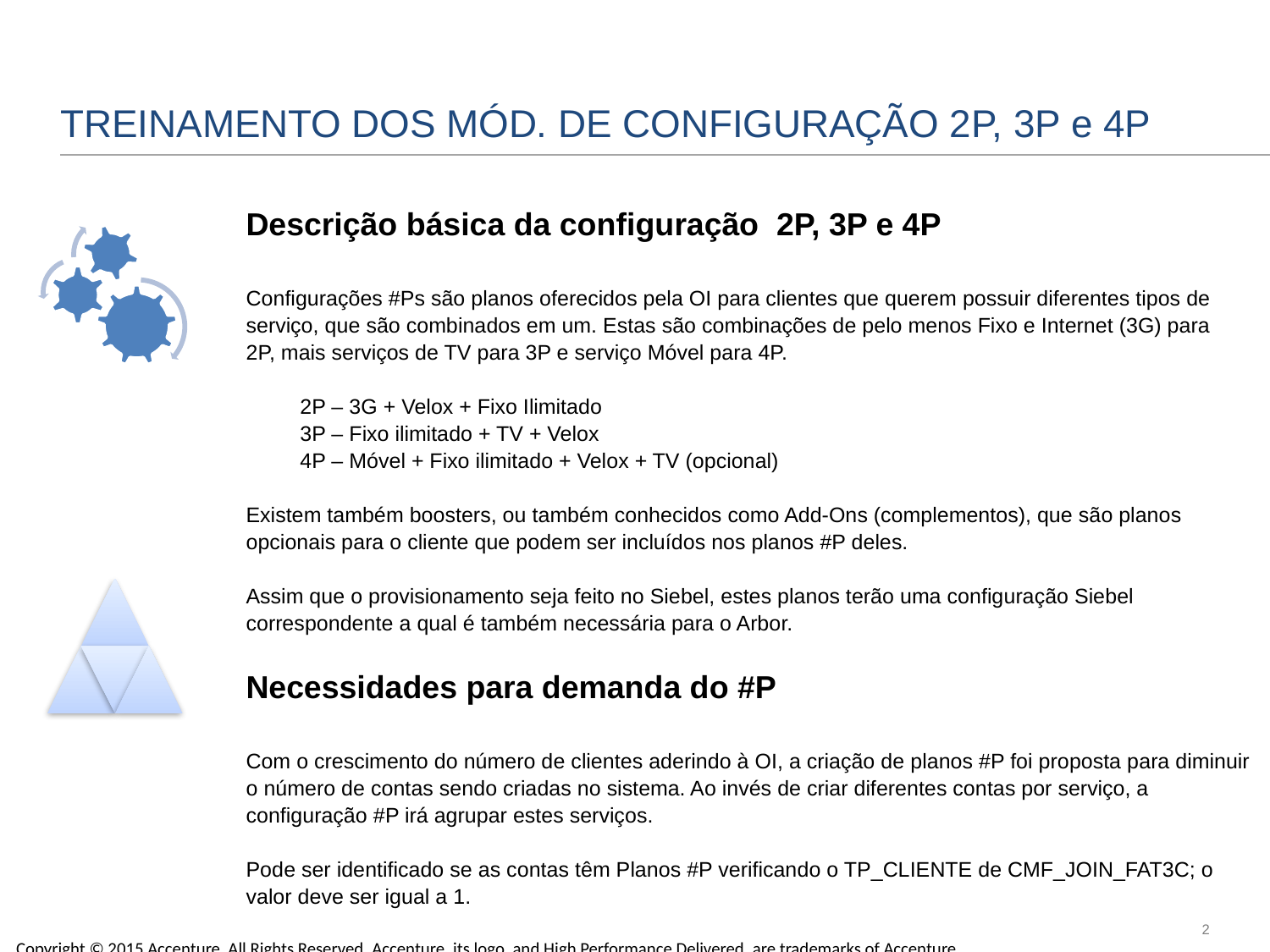

# TREINAMENTO DOS MÓD. DE CONFIGURAÇÃO 2P, 3P e 4P
Descrição básica da configuração  2P, 3P e 4P

Configurações #Ps são planos oferecidos pela OI para clientes que querem possuir diferentes tipos de serviço, que são combinados em um. Estas são combinações de pelo menos Fixo e Internet (3G) para 2P, mais serviços de TV para 3P e serviço Móvel para 4P.

2P – 3G + Velox + Fixo Ilimitado
3P – Fixo ilimitado + TV + Velox
4P – Móvel + Fixo ilimitado + Velox + TV (opcional)

Existem também boosters, ou também conhecidos como Add-Ons (complementos), que são planos opcionais para o cliente que podem ser incluídos nos planos #P deles.

Assim que o provisionamento seja feito no Siebel, estes planos terão uma configuração Siebel correspondente a qual é também necessária para o Arbor.

Necessidades para demanda do #P

Com o crescimento do número de clientes aderindo à OI, a criação de planos #P foi proposta para diminuir o número de contas sendo criadas no sistema. Ao invés de criar diferentes contas por serviço, a configuração #P irá agrupar estes serviços.

Pode ser identificado se as contas têm Planos #P verificando o TP_CLIENTE de CMF_JOIN_FAT3C; o valor deve ser igual a 1.